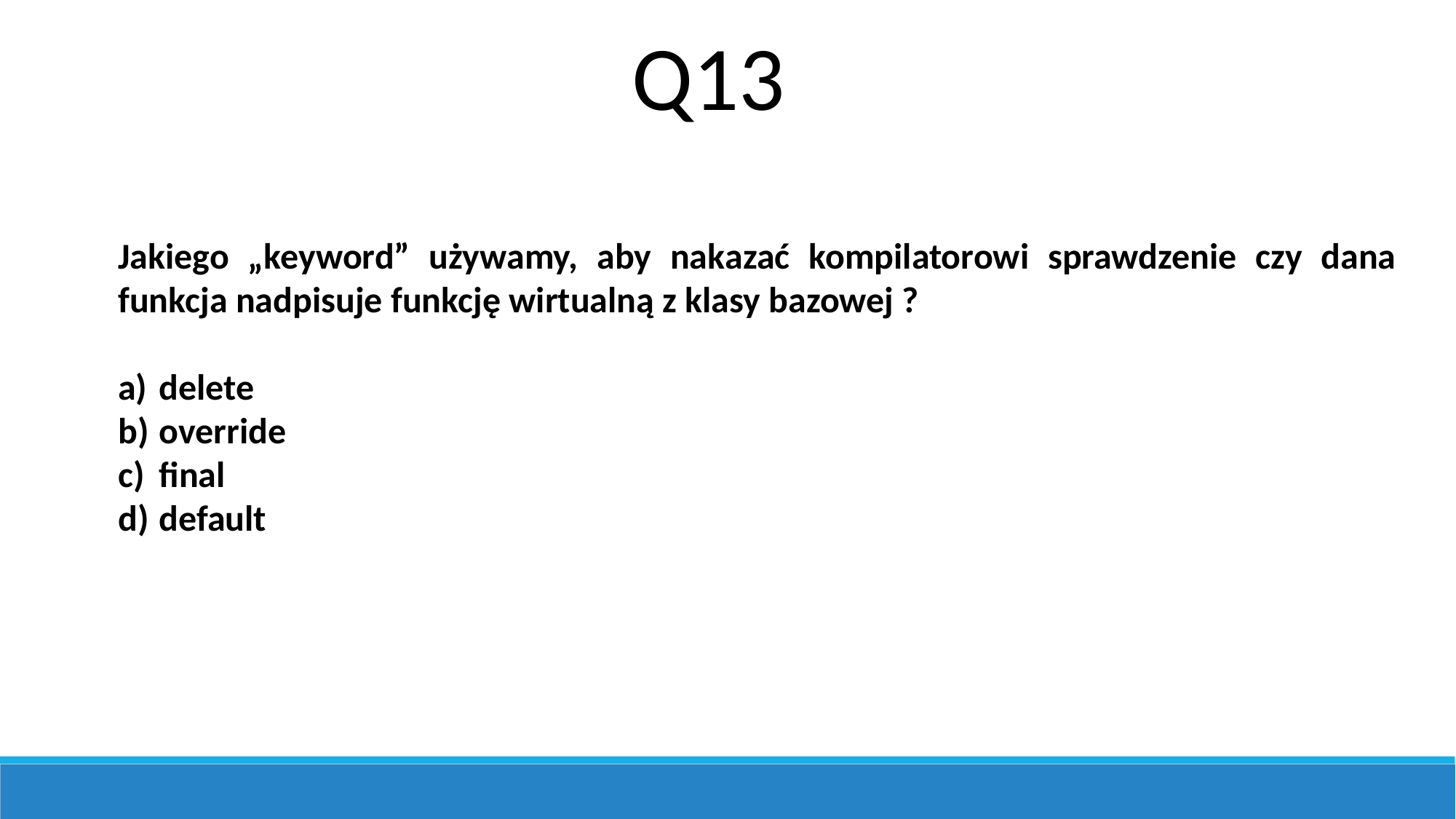

Q13
Jakiego „keyword” używamy, aby nakazać kompilatorowi sprawdzenie czy dana funkcja nadpisuje funkcję wirtualną z klasy bazowej ?

delete
override
final
default